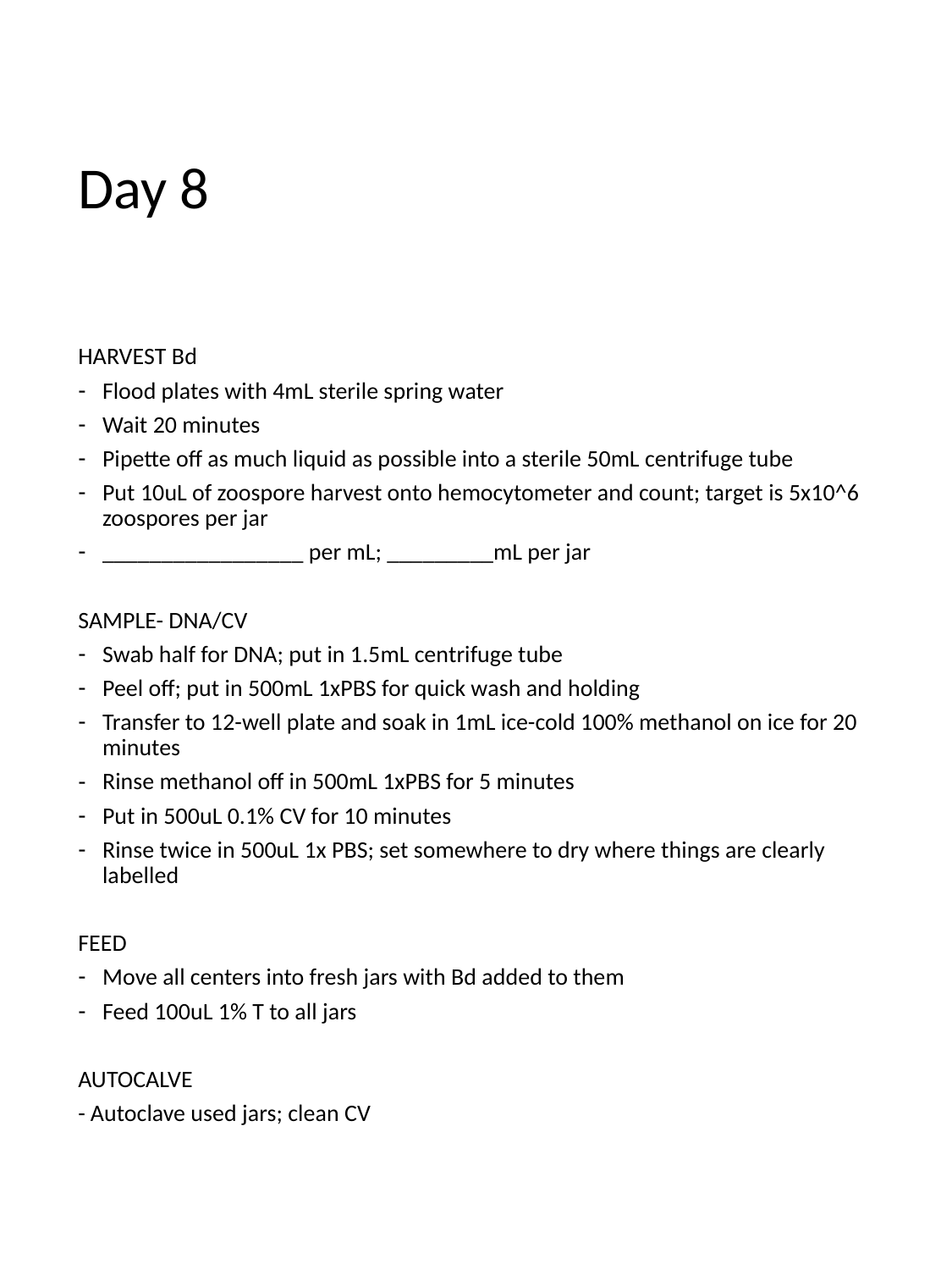

# Day 8
HARVEST Bd
Flood plates with 4mL sterile spring water
Wait 20 minutes
Pipette off as much liquid as possible into a sterile 50mL centrifuge tube
Put 10uL of zoospore harvest onto hemocytometer and count; target is 5x10^6 zoospores per jar
_________________ per mL; _________mL per jar

SAMPLE- DNA/CV
Swab half for DNA; put in 1.5mL centrifuge tube
Peel off; put in 500mL 1xPBS for quick wash and holding
Transfer to 12-well plate and soak in 1mL ice-cold 100% methanol on ice for 20 minutes
Rinse methanol off in 500mL 1xPBS for 5 minutes
Put in 500uL 0.1% CV for 10 minutes
Rinse twice in 500uL 1x PBS; set somewhere to dry where things are clearly labelled

FEED
Move all centers into fresh jars with Bd added to them
Feed 100uL 1% T to all jars

AUTOCALVE
- Autoclave used jars; clean CV